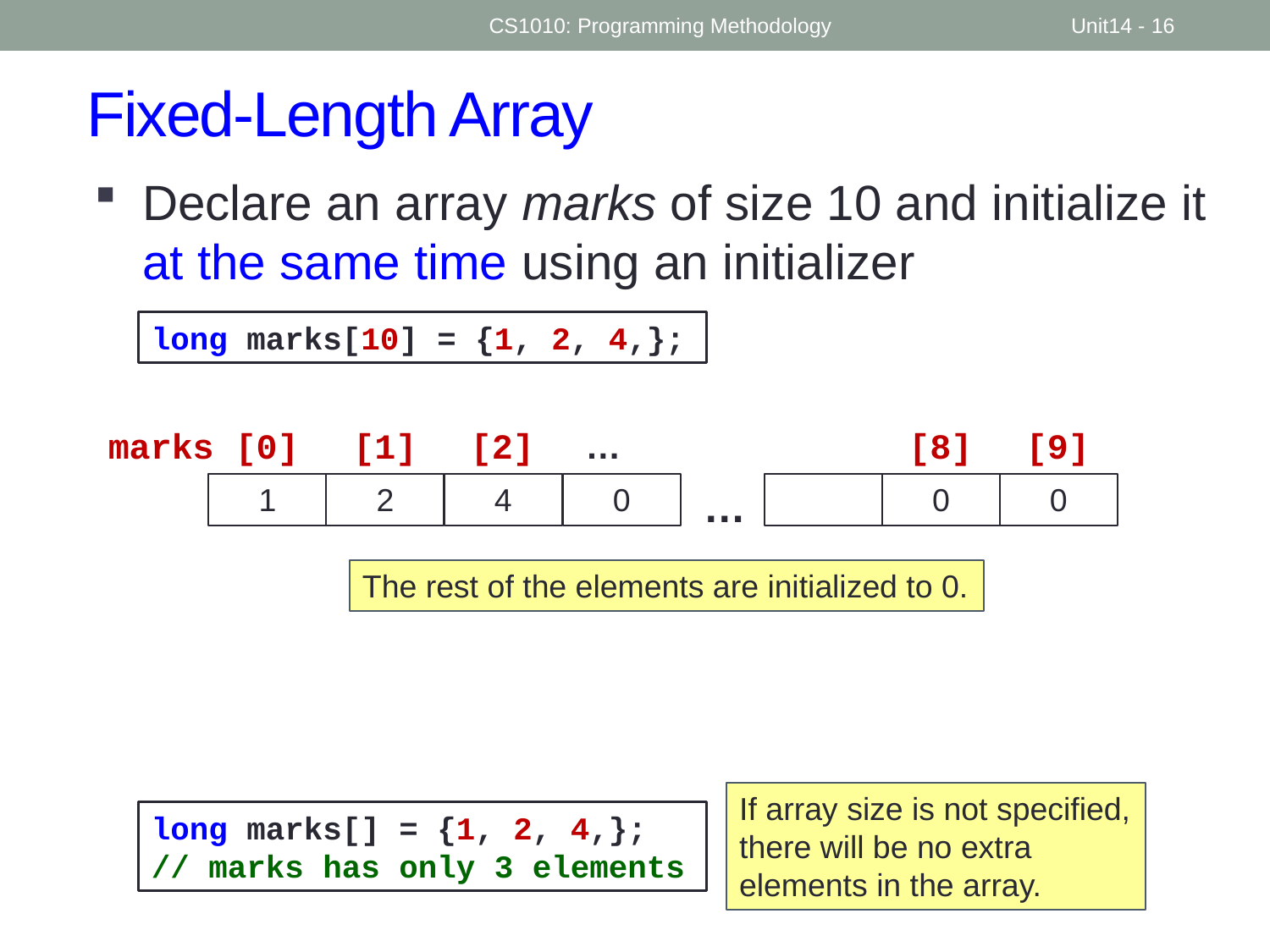

CS1010: Programming Methodology
Unit14 - 16
# Fixed-Length Array
Declare an array marks of size 10 and initialize it at the same time using an initializer
long marks[10] = {1, 2, 4,};
marks [0]
[1]
[2]
…
[8]
[9]
1
2
4
0
…

0
0
The rest of the elements are initialized to 0.
If array size is not specified, there will be no extra elements in the array.
long marks[] = {1, 2, 4,};
// marks has only 3 elements